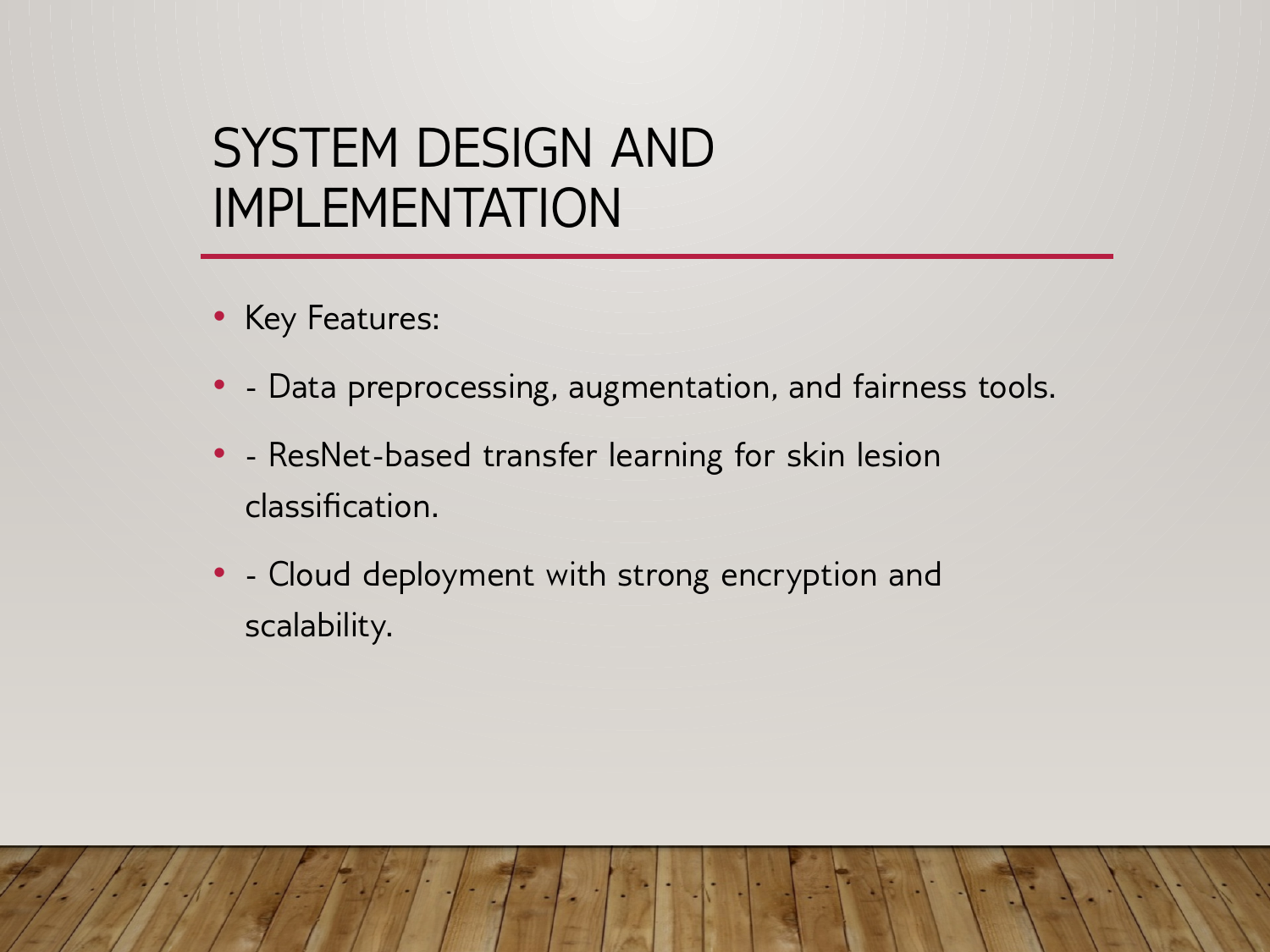

# System Design and Implementation
Key Features:
- Data preprocessing, augmentation, and fairness tools.
- ResNet-based transfer learning for skin lesion classification.
- Cloud deployment with strong encryption and scalability.